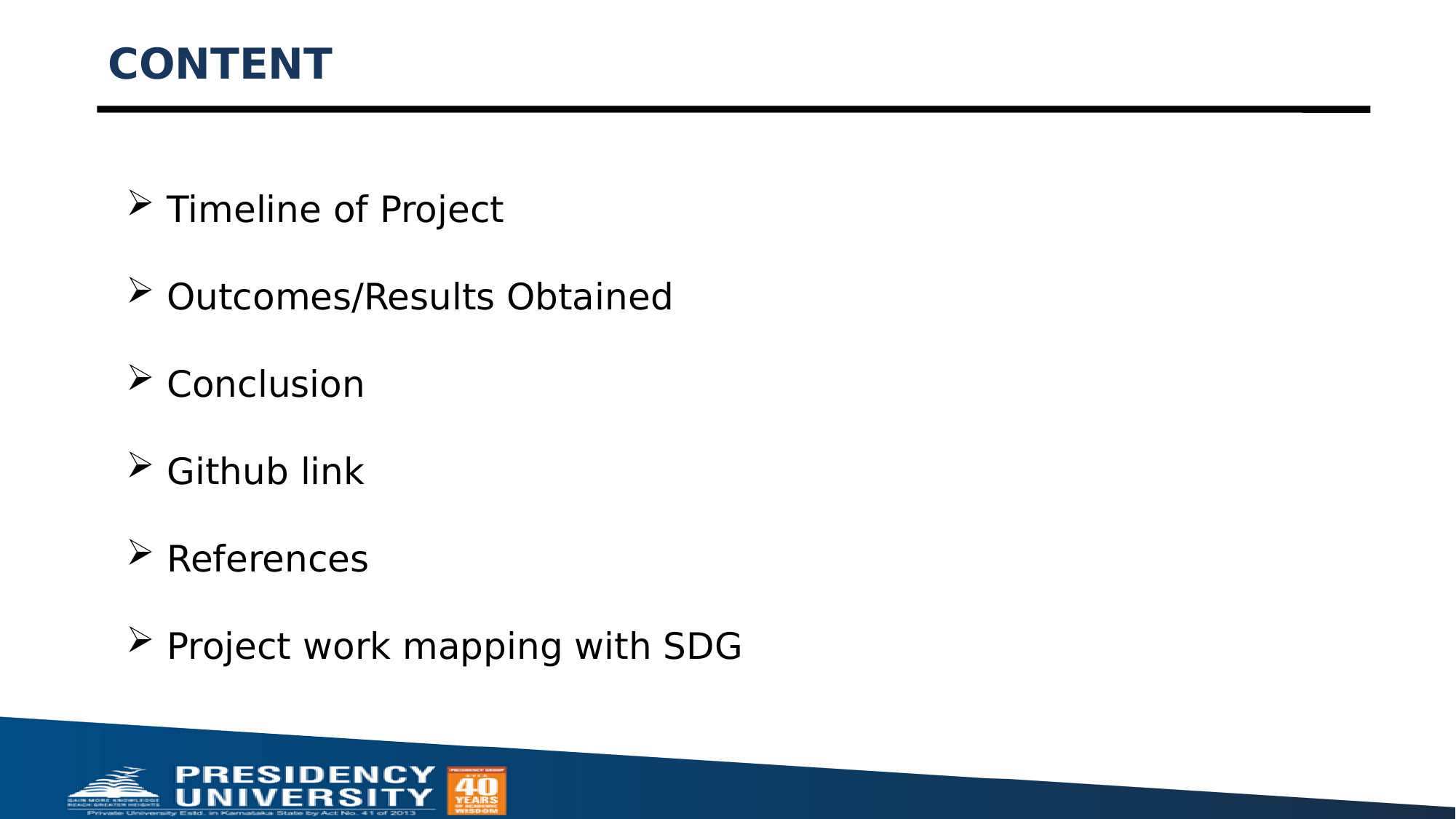

# CONTENT
Timeline of Project
Outcomes/Results Obtained
Conclusion
Github link
References
Project work mapping with SDG